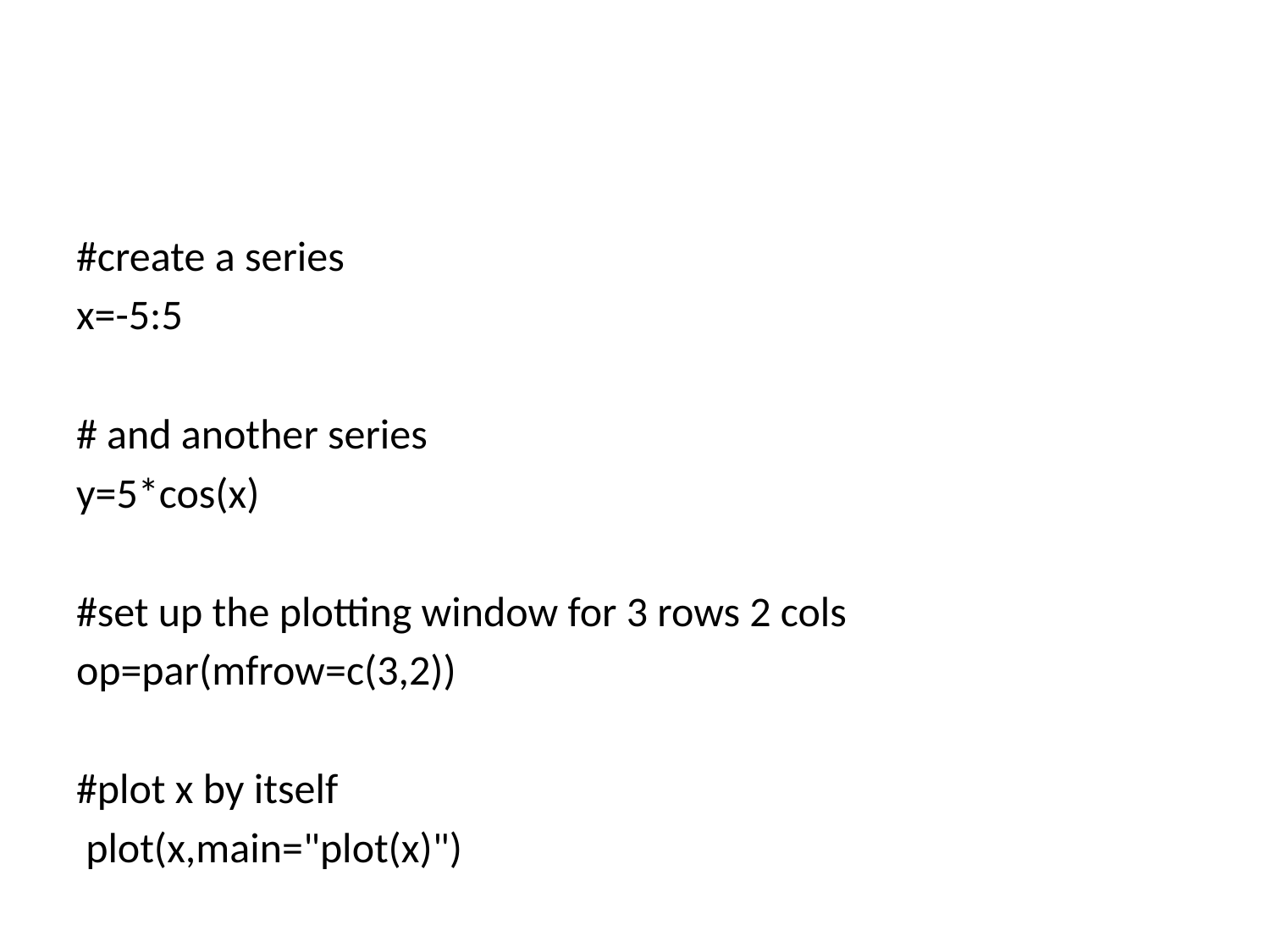

#
#create a series
x=-5:5

# and another series
y=5*cos(x)

#set up the plotting window for 3 rows 2 cols
op=par(mfrow=c(3,2))

#plot x by itself
 plot(x,main="plot(x)")